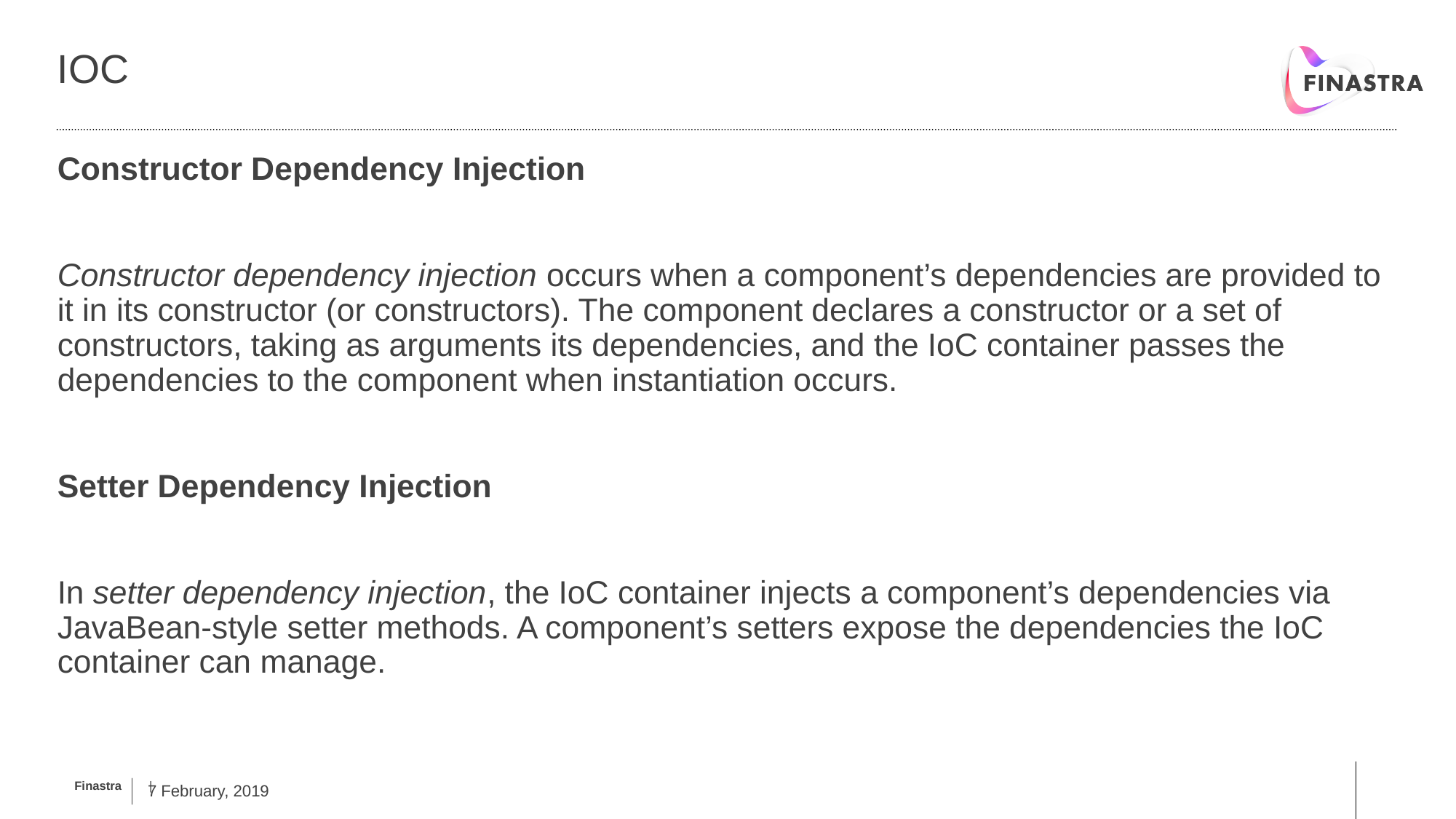

# IOC
Constructor Dependency Injection

Constructor dependency injection occurs when a component’s dependencies are provided to it in its constructor (or constructors). The component declares a constructor or a set of constructors, taking as arguments its dependencies, and the IoC container passes the dependencies to the component when instantiation occurs.

Setter Dependency Injection

In setter dependency injection, the IoC container injects a component’s dependencies via JavaBean-style setter methods. A component’s setters expose the dependencies the IoC container can manage.
7 February, 2019